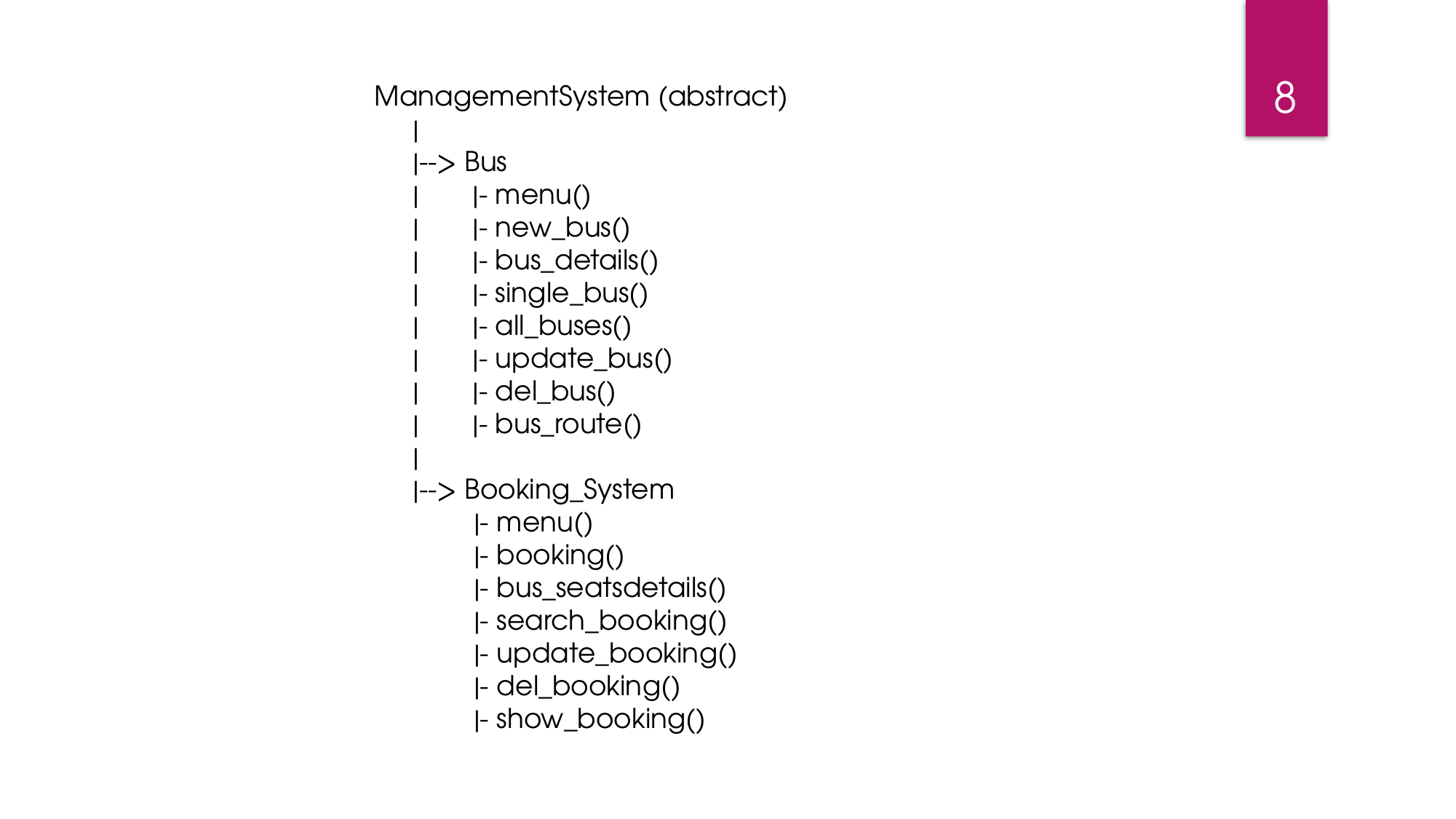

8
ManagementSystem (abstract)
     |
     |--> Bus
     |       |- menu()
     |       |- new_bus()
     |       |- bus_details()
     |       |- single_bus()
     |       |- all_buses()
     |       |- update_bus()
     |       |- del_bus()
     |       |- bus_route()
     |
     |--> Booking_System
             |- menu()
             |- booking()
             |- bus_seatsdetails()
             |- search_booking()
             |- update_booking()
             |- del_booking()
             |- show_booking()